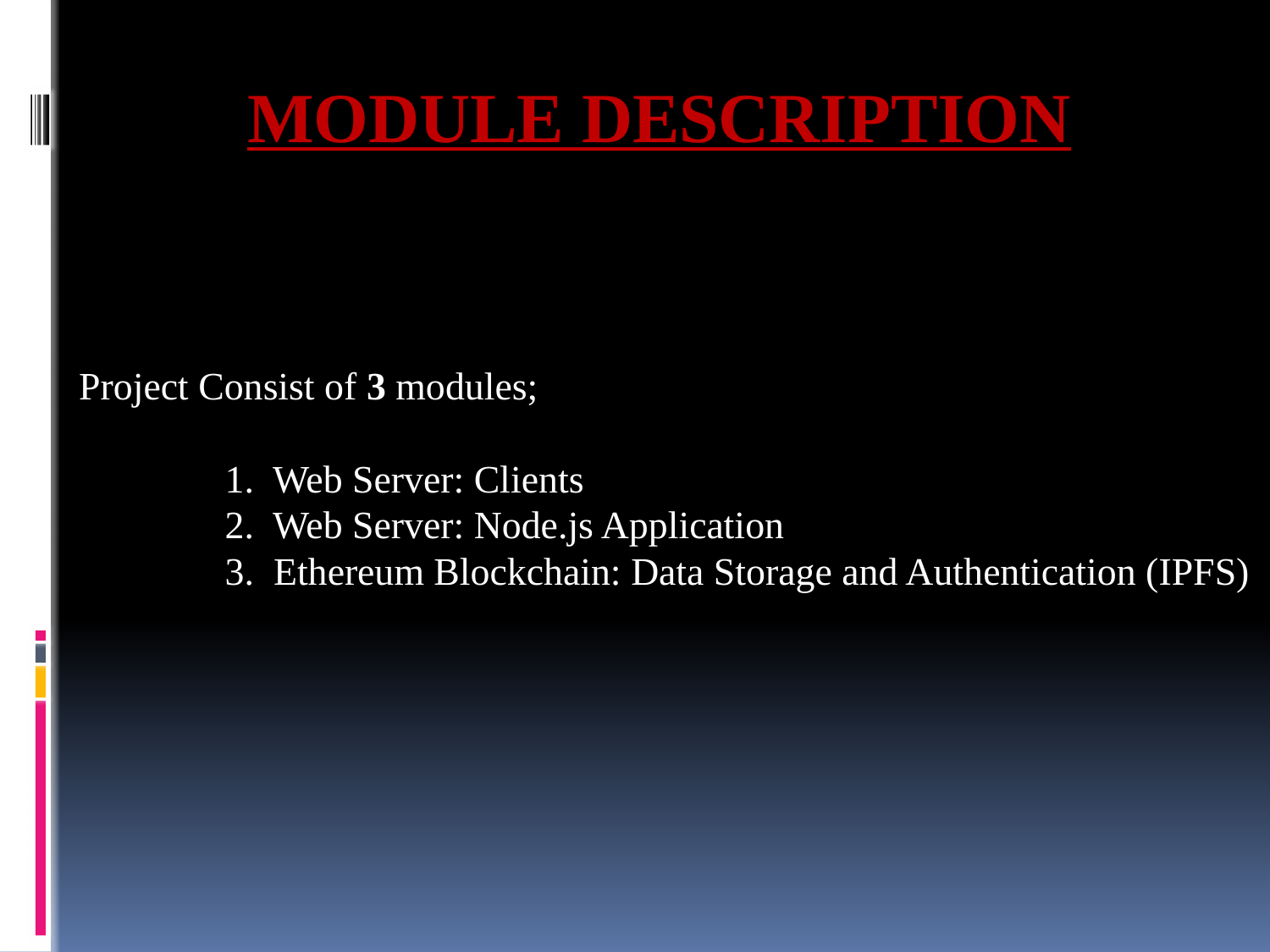

Project Consist of 3 modules;

               1.  Web Server: Clients
               2.  Web Server: Node.js Application
               3.  Ethereum Blockchain: Data Storage and Authentication (IPFS)

# MODULE DESCRIPTION